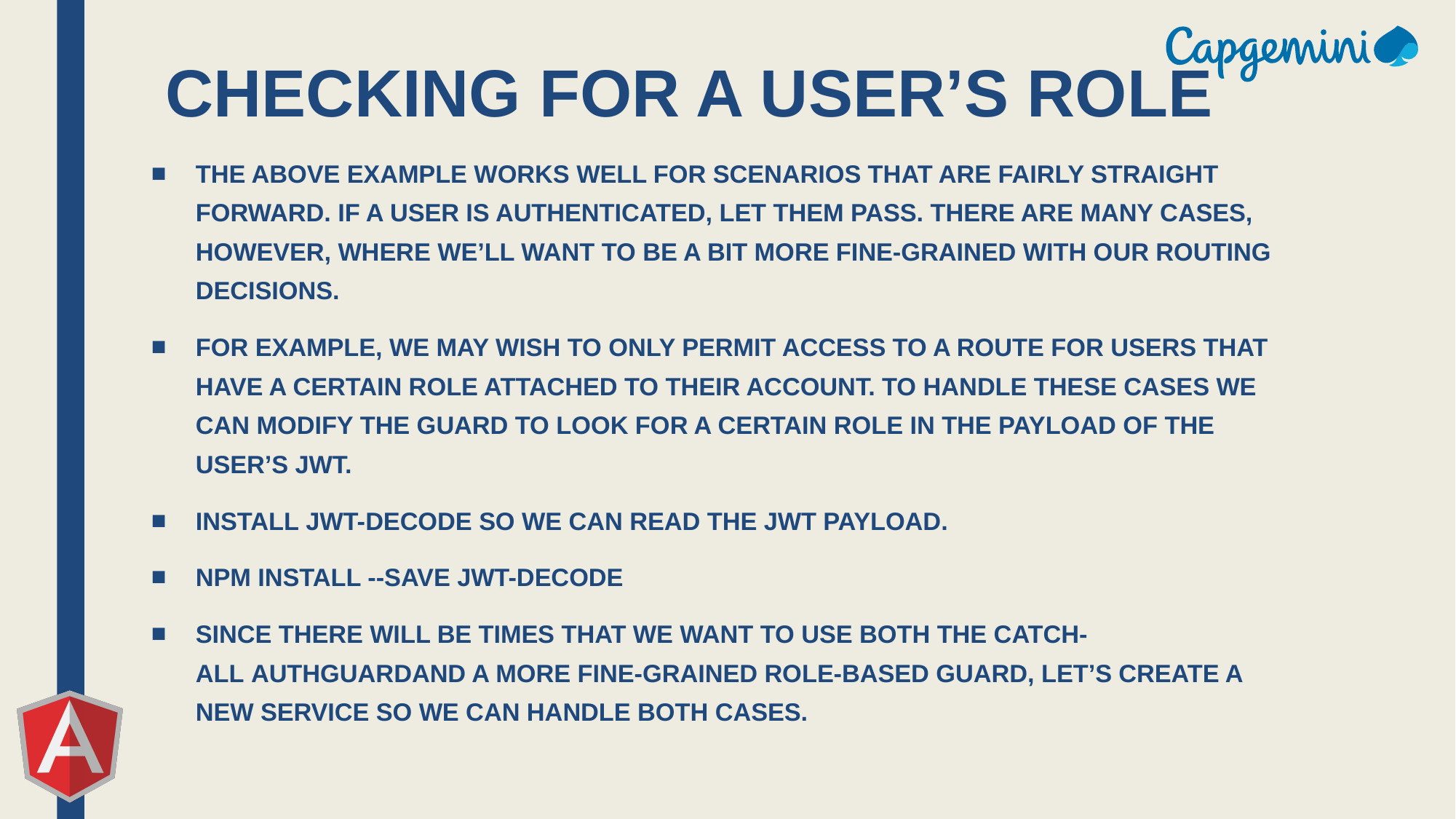

# Checking for a User’s Role
The above example works well for scenarios that are fairly straight forward. If a user is authenticated, let them pass. There are many cases, however, where we’ll want to be a bit more fine-grained with our routing decisions.
For example, we may wish to only permit access to a route for users that have a certain role attached to their account. To handle these cases we can modify the guard to look for a certain role in the payload of the user’s JWT.
Install jwt-decode so we can read the JWT payload.
npm install --save jwt-decode
Since there will be times that we want to use both the catch-all AuthGuardand a more fine-grained role-based guard, let’s create a new service so we can handle both cases.